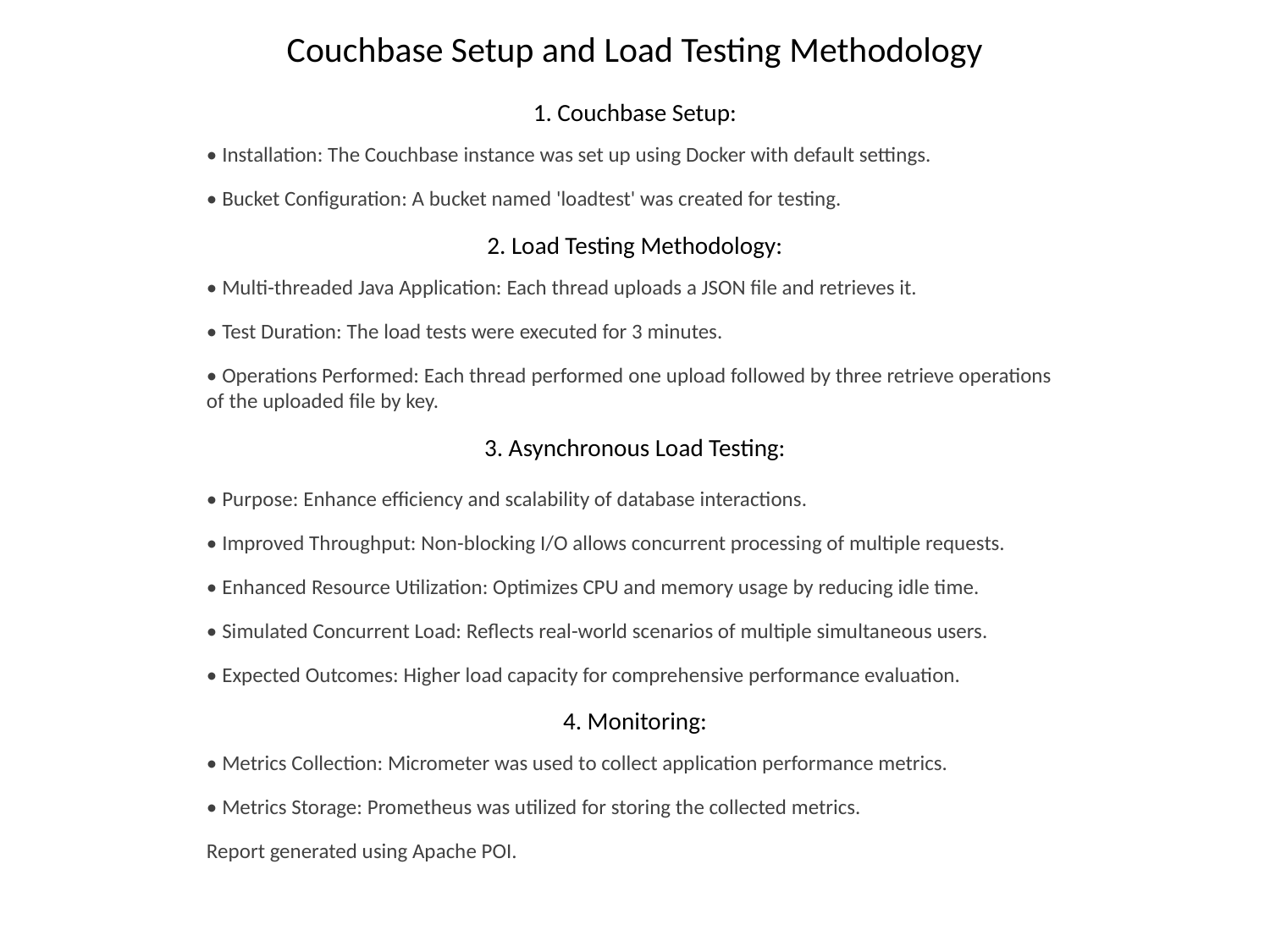

Couchbase Setup and Load Testing Methodology

1. Couchbase Setup:

• Installation: The Couchbase instance was set up using Docker with default settings.

• Bucket Configuration: A bucket named 'loadtest' was created for testing.

2. Load Testing Methodology:

• Multi-threaded Java Application: Each thread uploads a JSON file and retrieves it.

• Test Duration: The load tests were executed for 3 minutes.

• Operations Performed: Each thread performed one upload followed by three retrieve operations of the uploaded file by key.

3. Asynchronous Load Testing:

• Purpose: Enhance efficiency and scalability of database interactions.

• Improved Throughput: Non-blocking I/O allows concurrent processing of multiple requests.

• Enhanced Resource Utilization: Optimizes CPU and memory usage by reducing idle time.

• Simulated Concurrent Load: Reflects real-world scenarios of multiple simultaneous users.

• Expected Outcomes: Higher load capacity for comprehensive performance evaluation.

4. Monitoring:

• Metrics Collection: Micrometer was used to collect application performance metrics.

• Metrics Storage: Prometheus was utilized for storing the collected metrics.

Report generated using Apache POI.